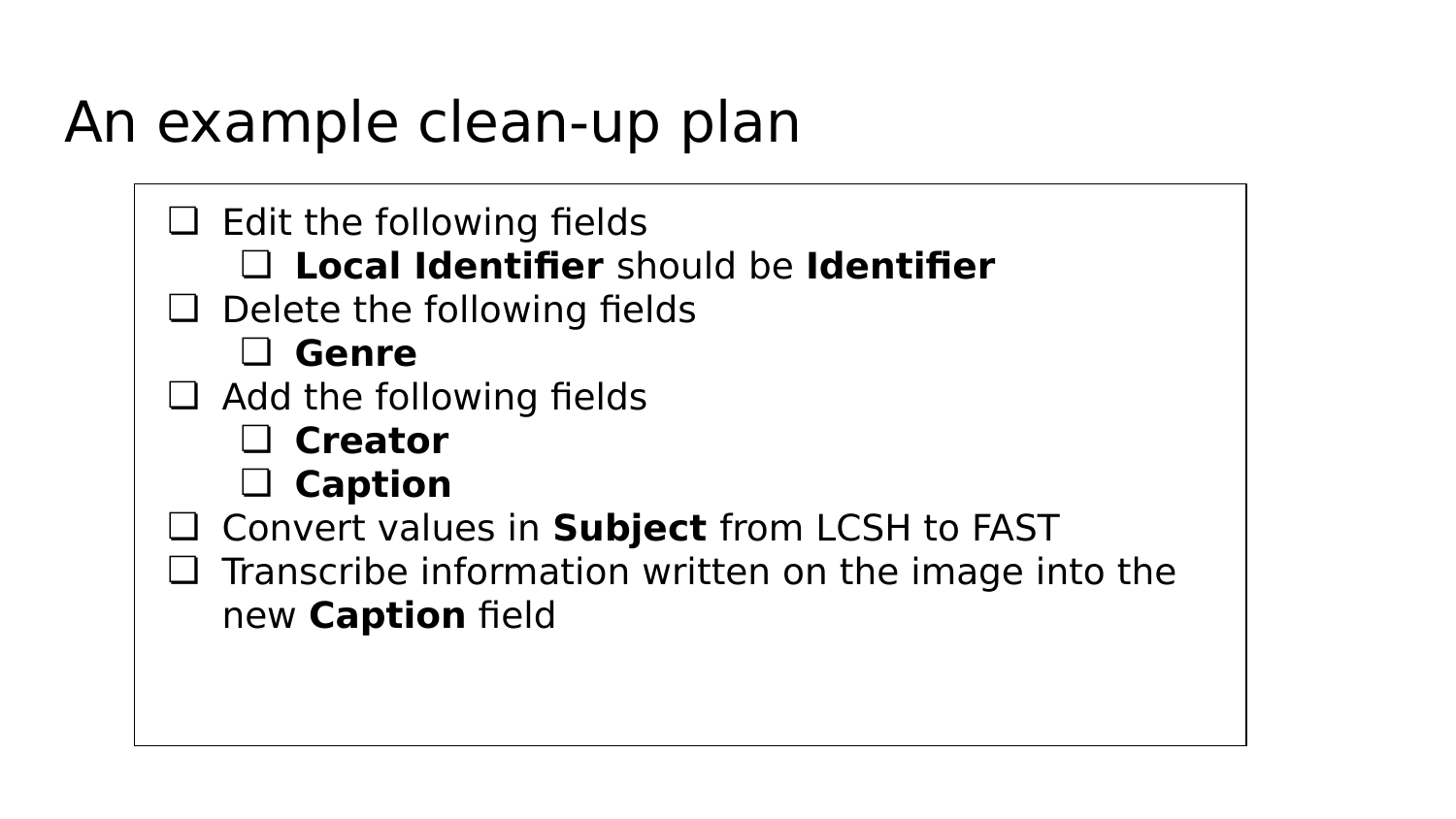

# An example clean-up plan
Edit the following fields
Local Identifier should be Identifier
Delete the following fields
Genre
Add the following fields
Creator
Caption
Convert values in Subject from LCSH to FAST
Transcribe information written on the image into the new Caption field